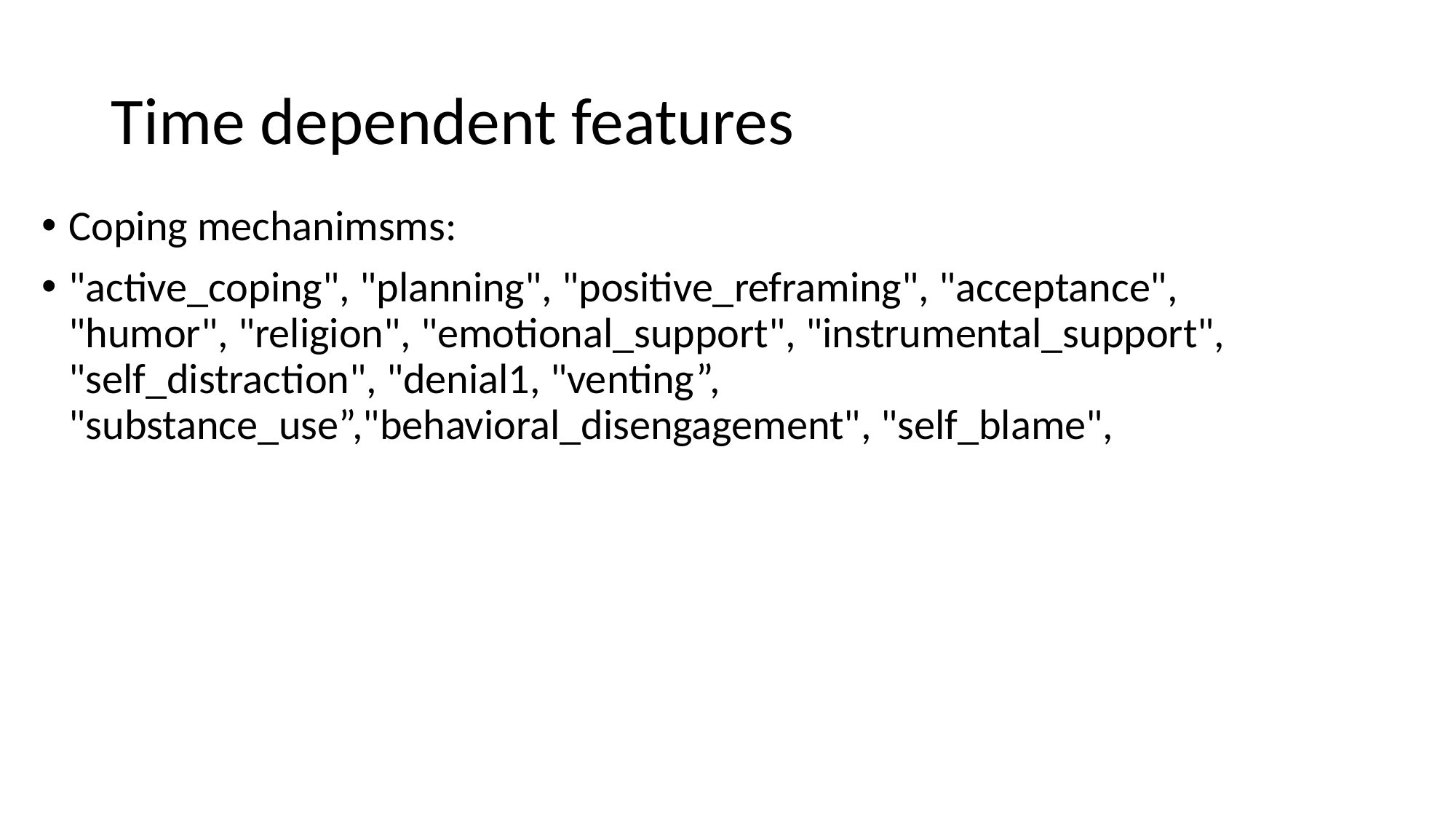

# Time dependent features
Coping mechanimsms:
"active_coping", "planning", "positive_reframing", "acceptance", "humor", "religion", "emotional_support", "instrumental_support", "self_distraction", "denial1, "venting”, "substance_use”,"behavioral_disengagement", "self_blame",